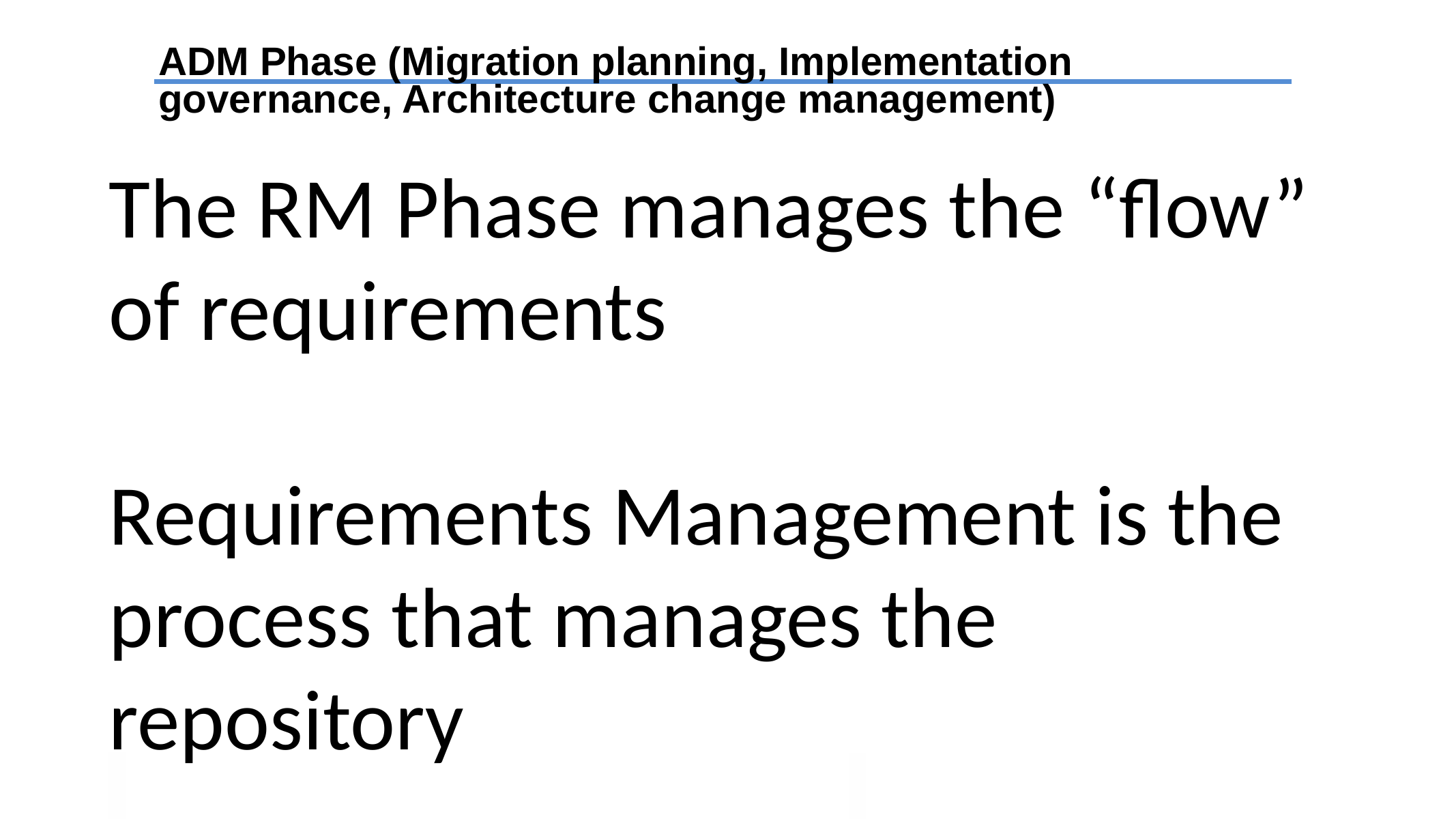

ADM Phase (Migration planning, Implementation governance, Architecture change management)

The RM Phase manages the “flow” of requirements

Requirements Management is the process that manages the repository
TEXT
TEXT